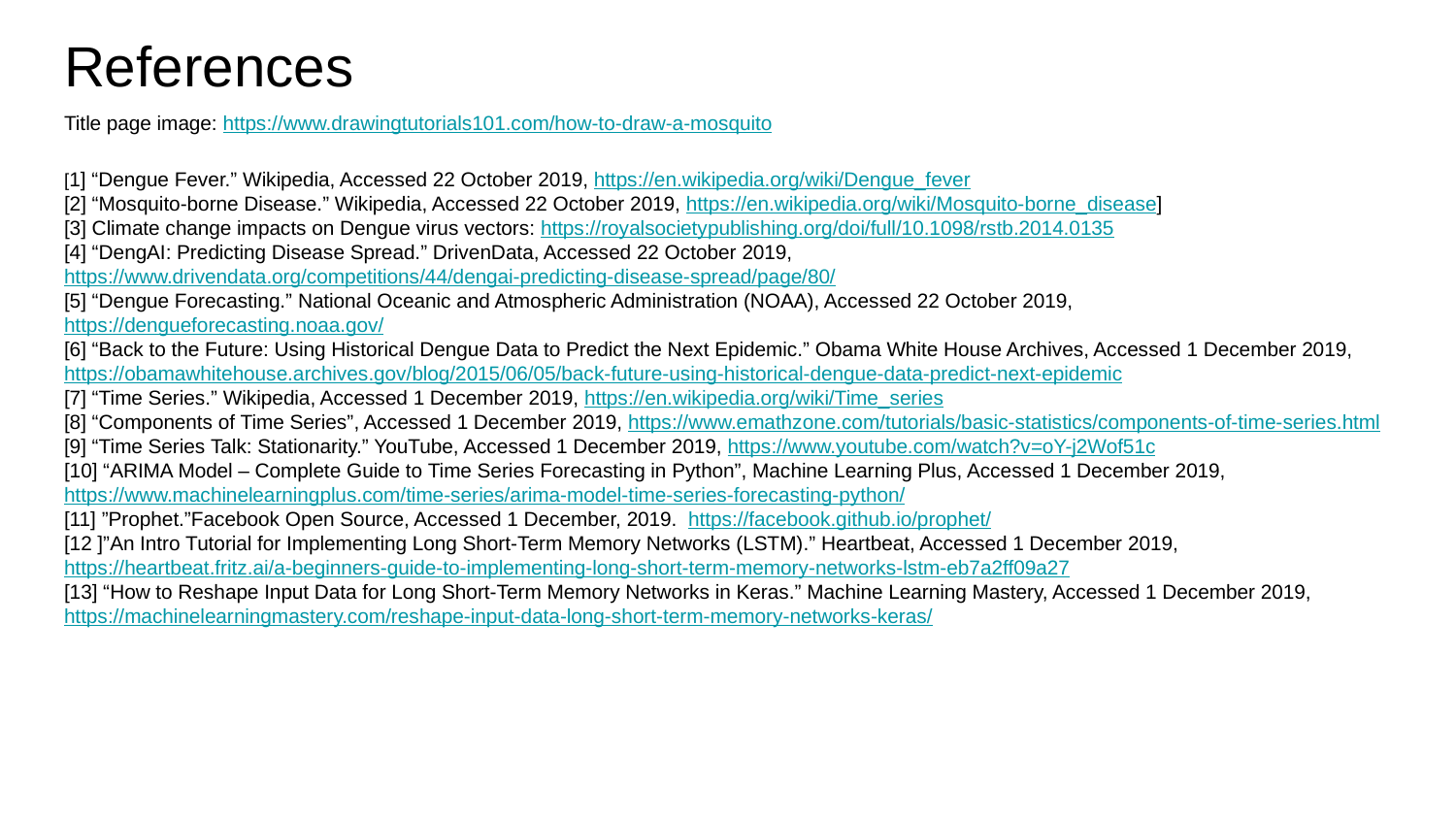

# References
Title page image: https://www.drawingtutorials101.com/how-to-draw-a-mosquito
[1] “Dengue Fever.” Wikipedia, Accessed 22 October 2019, https://en.wikipedia.org/wiki/Dengue_fever
[2] “Mosquito-borne Disease.” Wikipedia, Accessed 22 October 2019, https://en.wikipedia.org/wiki/Mosquito-borne_disease]
[3] Climate change impacts on Dengue virus vectors: https://royalsocietypublishing.org/doi/full/10.1098/rstb.2014.0135
[4] “DengAI: Predicting Disease Spread.” DrivenData, Accessed 22 October 2019, https://www.drivendata.org/competitions/44/dengai-predicting-disease-spread/page/80/
[5] “Dengue Forecasting.” National Oceanic and Atmospheric Administration (NOAA), Accessed 22 October 2019, https://dengueforecasting.noaa.gov/
[6] “Back to the Future: Using Historical Dengue Data to Predict the Next Epidemic.” Obama White House Archives, Accessed 1 December 2019, https://obamawhitehouse.archives.gov/blog/2015/06/05/back-future-using-historical-dengue-data-predict-next-epidemic
[7] “Time Series.” Wikipedia, Accessed 1 December 2019, https://en.wikipedia.org/wiki/Time_series
[8] “Components of Time Series”, Accessed 1 December 2019, https://www.emathzone.com/tutorials/basic-statistics/components-of-time-series.html
[9] “Time Series Talk: Stationarity.” YouTube, Accessed 1 December 2019, https://www.youtube.com/watch?v=oY-j2Wof51c
[10] “ARIMA Model – Complete Guide to Time Series Forecasting in Python”, Machine Learning Plus, Accessed 1 December 2019, https://www.machinelearningplus.com/time-series/arima-model-time-series-forecasting-python/
[11] ”Prophet.”Facebook Open Source, Accessed 1 December, 2019.  https://facebook.github.io/prophet/
[12 ]”An Intro Tutorial for Implementing Long Short-Term Memory Networks (LSTM).” Heartbeat, Accessed 1 December 2019, https://heartbeat.fritz.ai/a-beginners-guide-to-implementing-long-short-term-memory-networks-lstm-eb7a2ff09a27
[13] “How to Reshape Input Data for Long Short-Term Memory Networks in Keras.” Machine Learning Mastery, Accessed 1 December 2019, https://machinelearningmastery.com/reshape-input-data-long-short-term-memory-networks-keras/